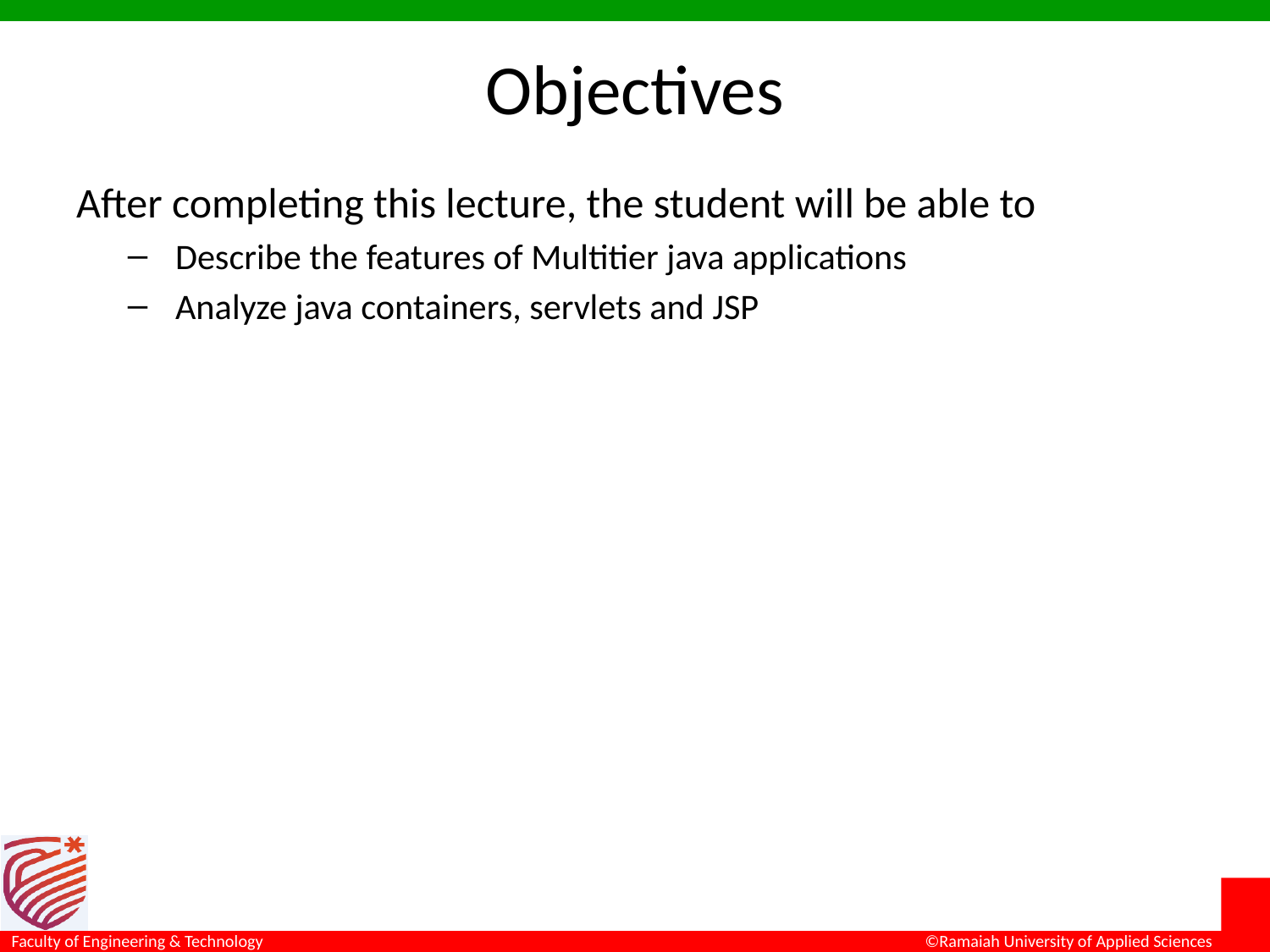

# Objectives
After completing this lecture, the student will be able to
Describe the features of Multitier java applications
Analyze java containers, servlets and JSP